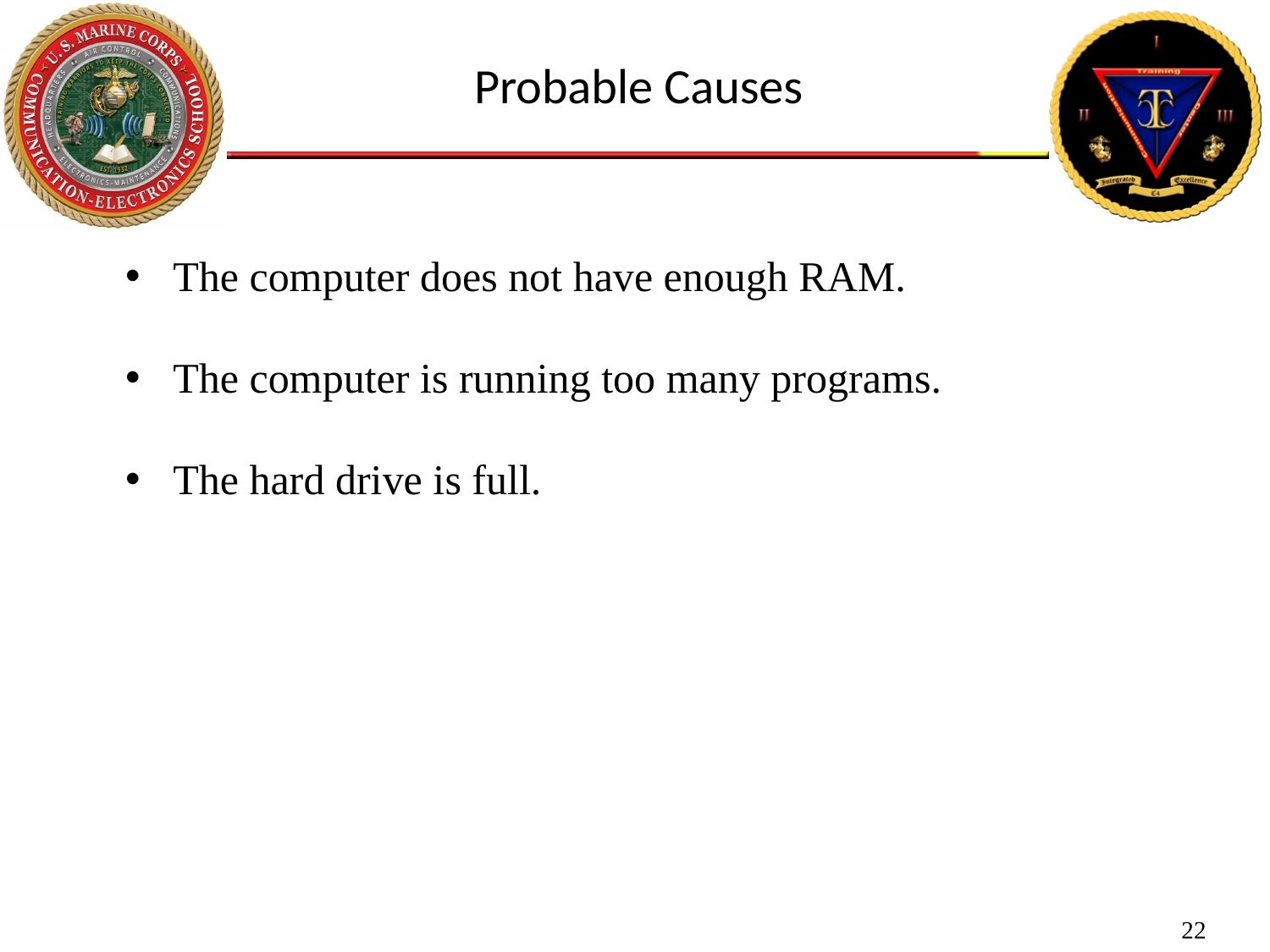

Probable Causes
The computer does not have enough RAM.

The computer is running too many programs.

The hard drive is full.